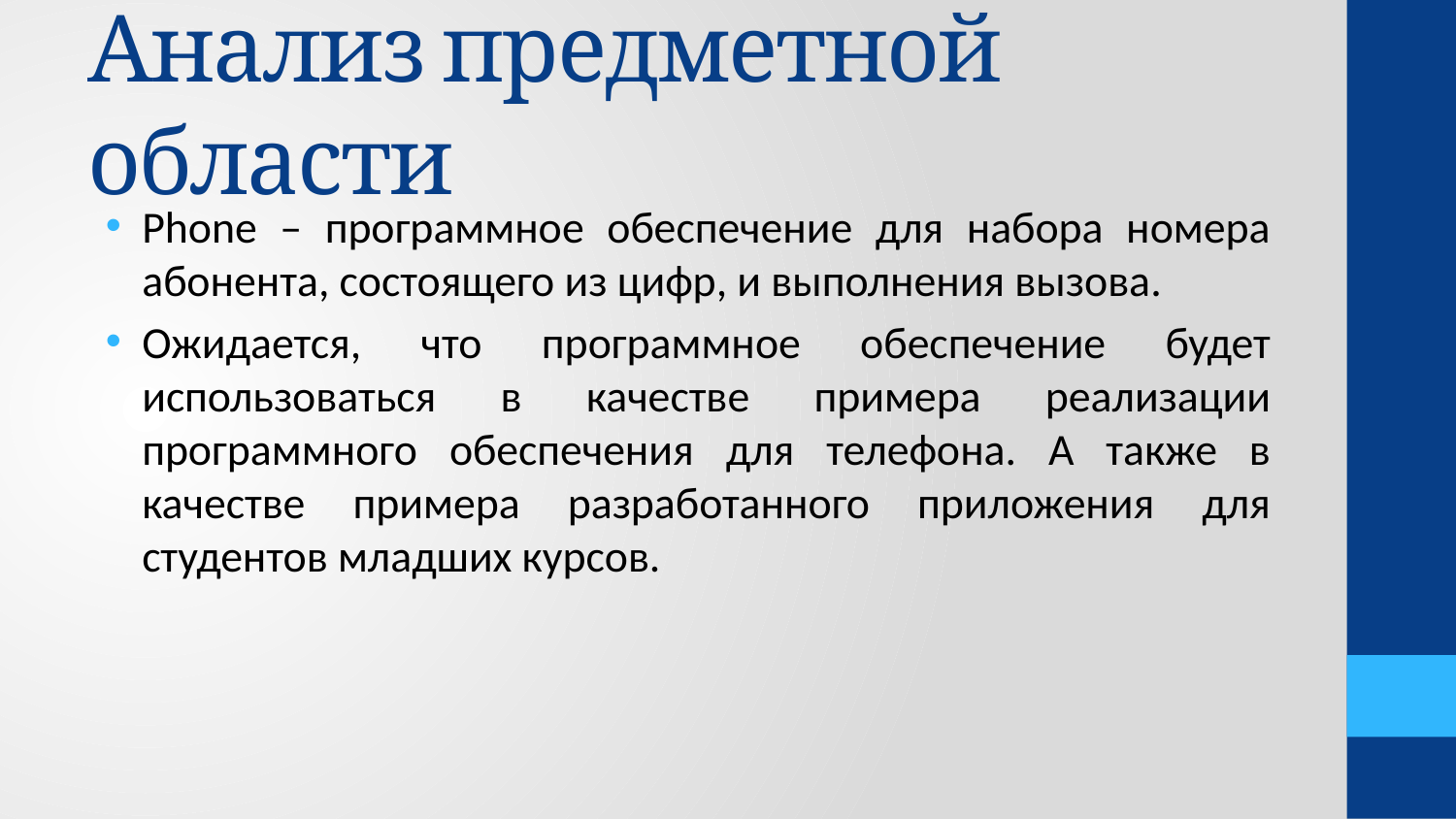

# Анализ предметной области
Phone – программное обеспечение для набора номера абонента, состоящего из цифр, и выполнения вызова.
Ожидается, что программное обеспечение будет использоваться в качестве примера реализации программного обеспечения для телефона. А также в качестве примера разработанного приложения для студентов младших курсов.